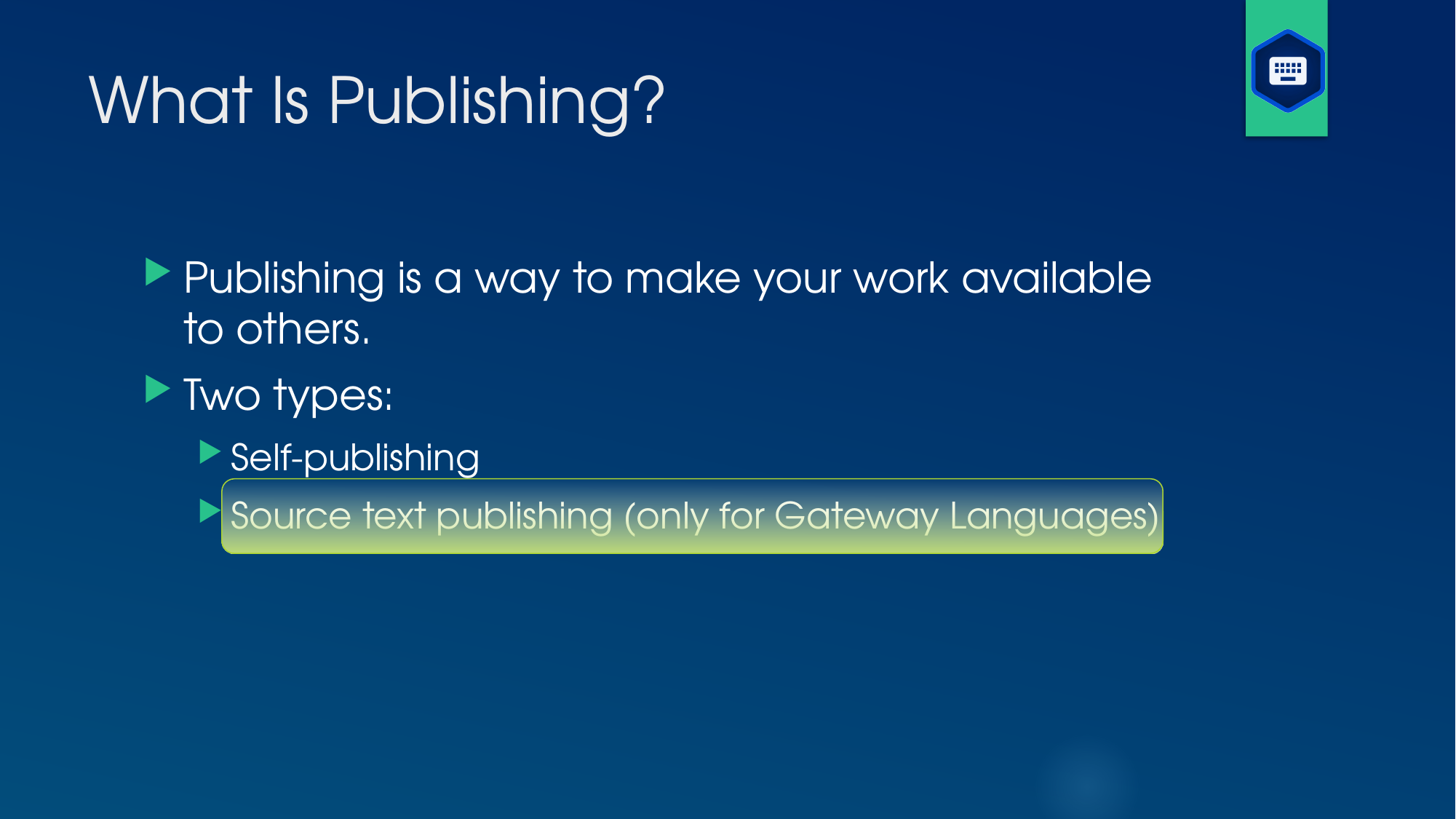

# What Is Publishing?
Publishing is a way to make your work available to others.
Two types:
Self-publishing
Source text publishing (only for Gateway Languages)